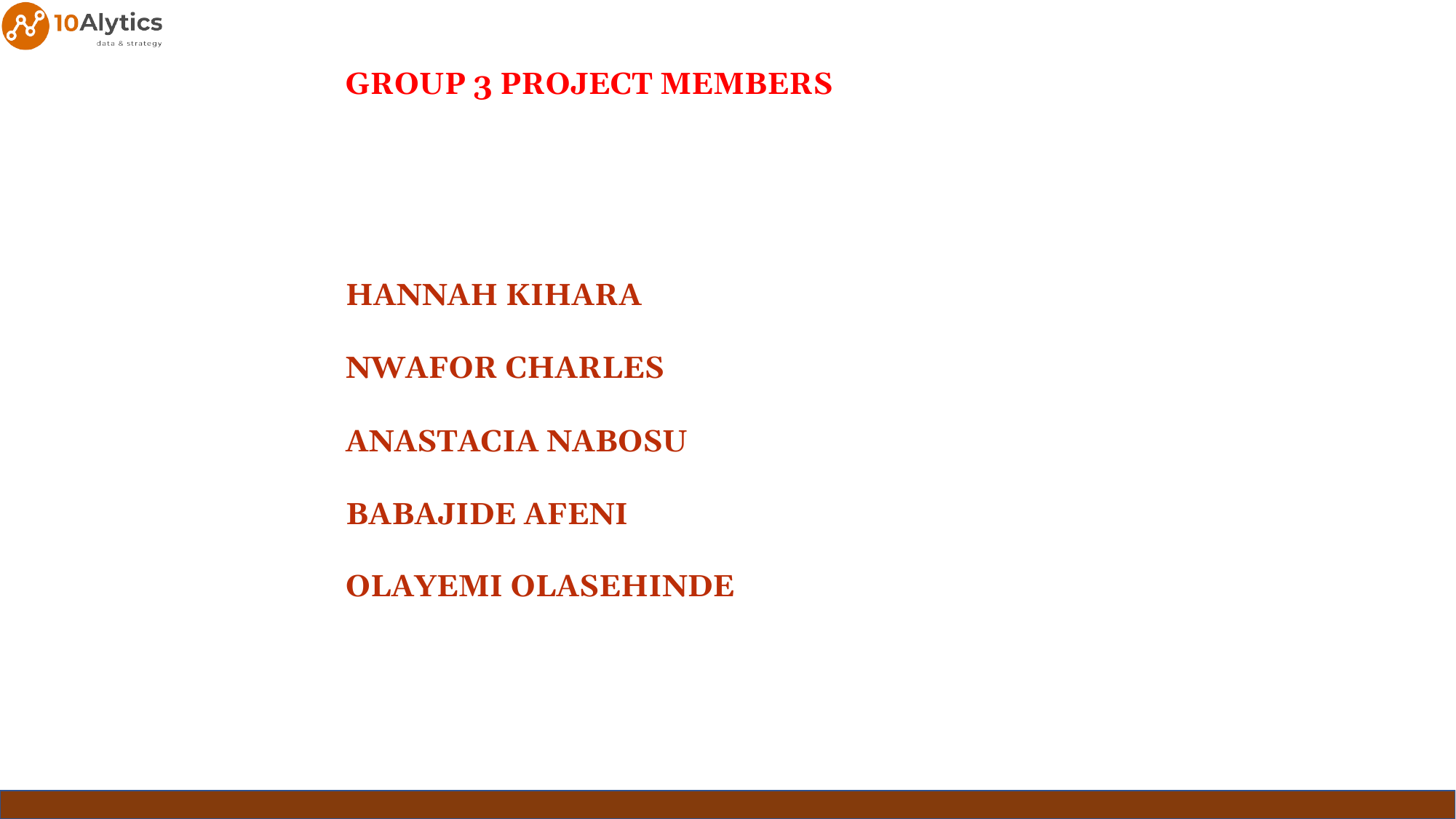

GROUP 3 PROJECT MEMBERS
# HANNAH KIHARA NWAFOR CHARLES ANASTACIA NABOSU BABAJIDE AFENI OLAYEMI OLASEHINDE